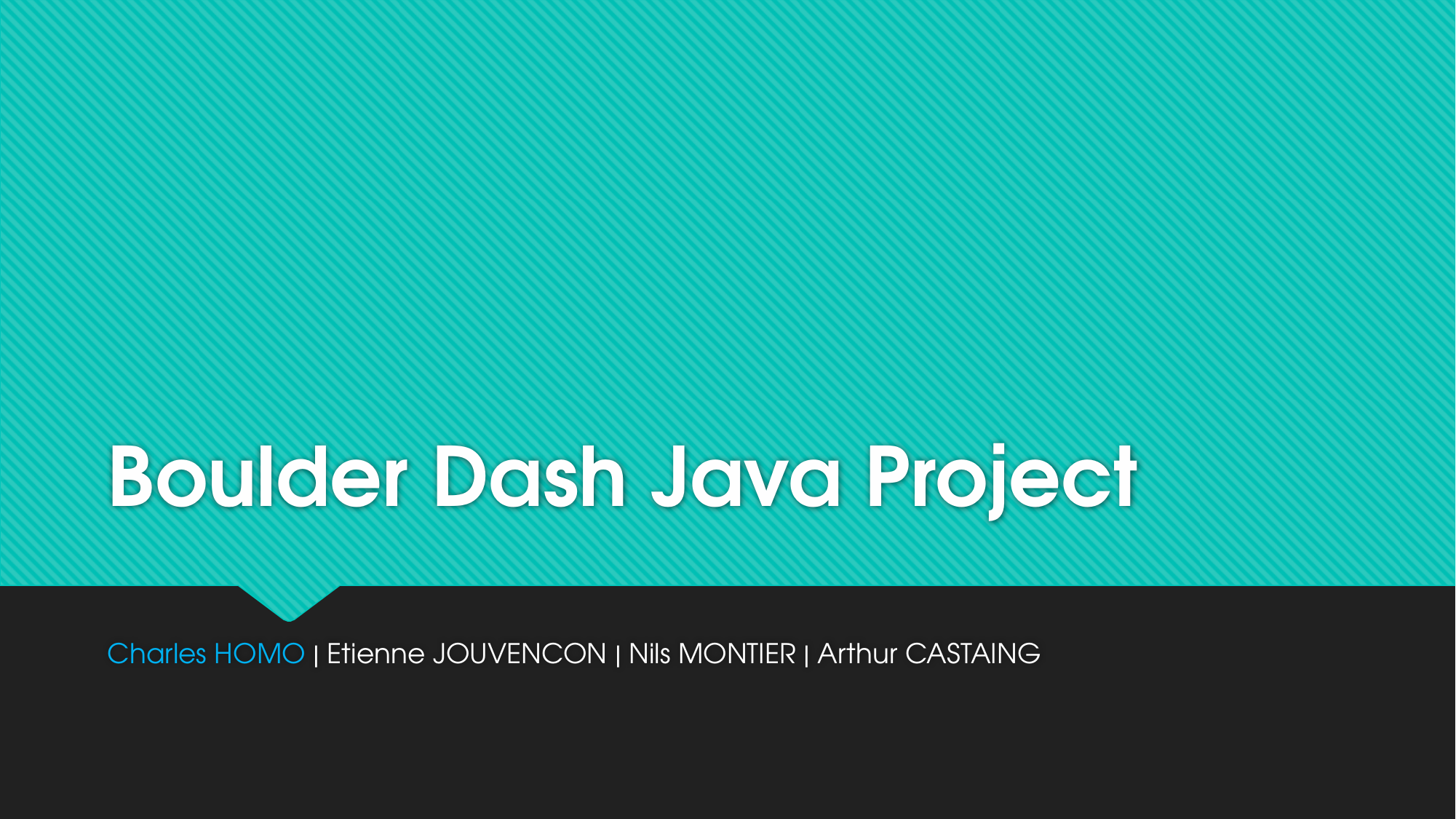

# Boulder Dash Java Project
Charles HOMO | Etienne JOUVENCON | Nils MONTIER | Arthur CASTAING